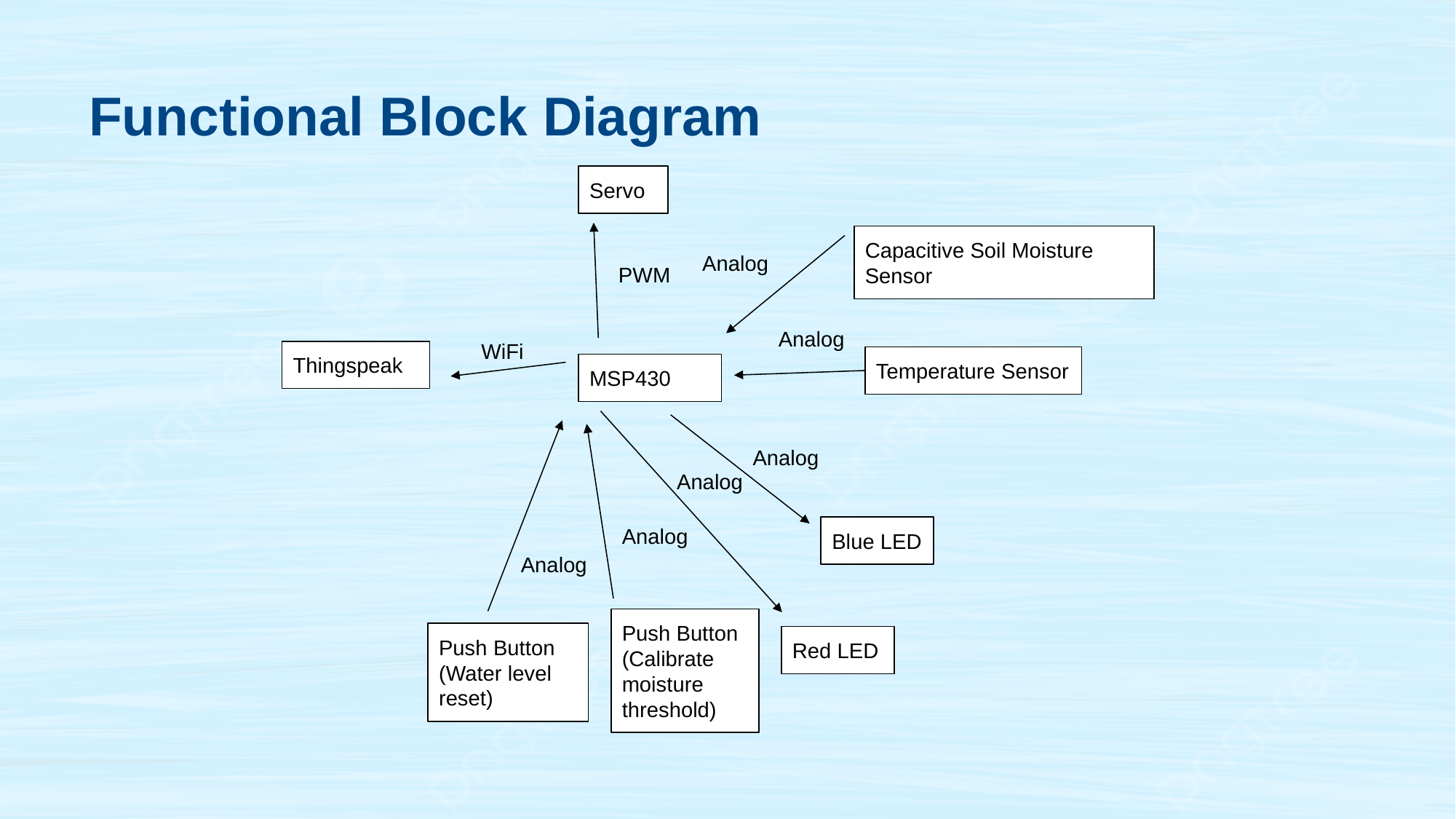

# Functional Block Diagram
Servo
Capacitive Soil Moisture Sensor
Analog
PWM
Analog
WiFi
Thingspeak
Temperature Sensor
MSP430
Analog
Analog
Analog
Blue LED
Analog
Push Button (Calibrate moisture threshold)
Push Button (Water level reset)
Red LED